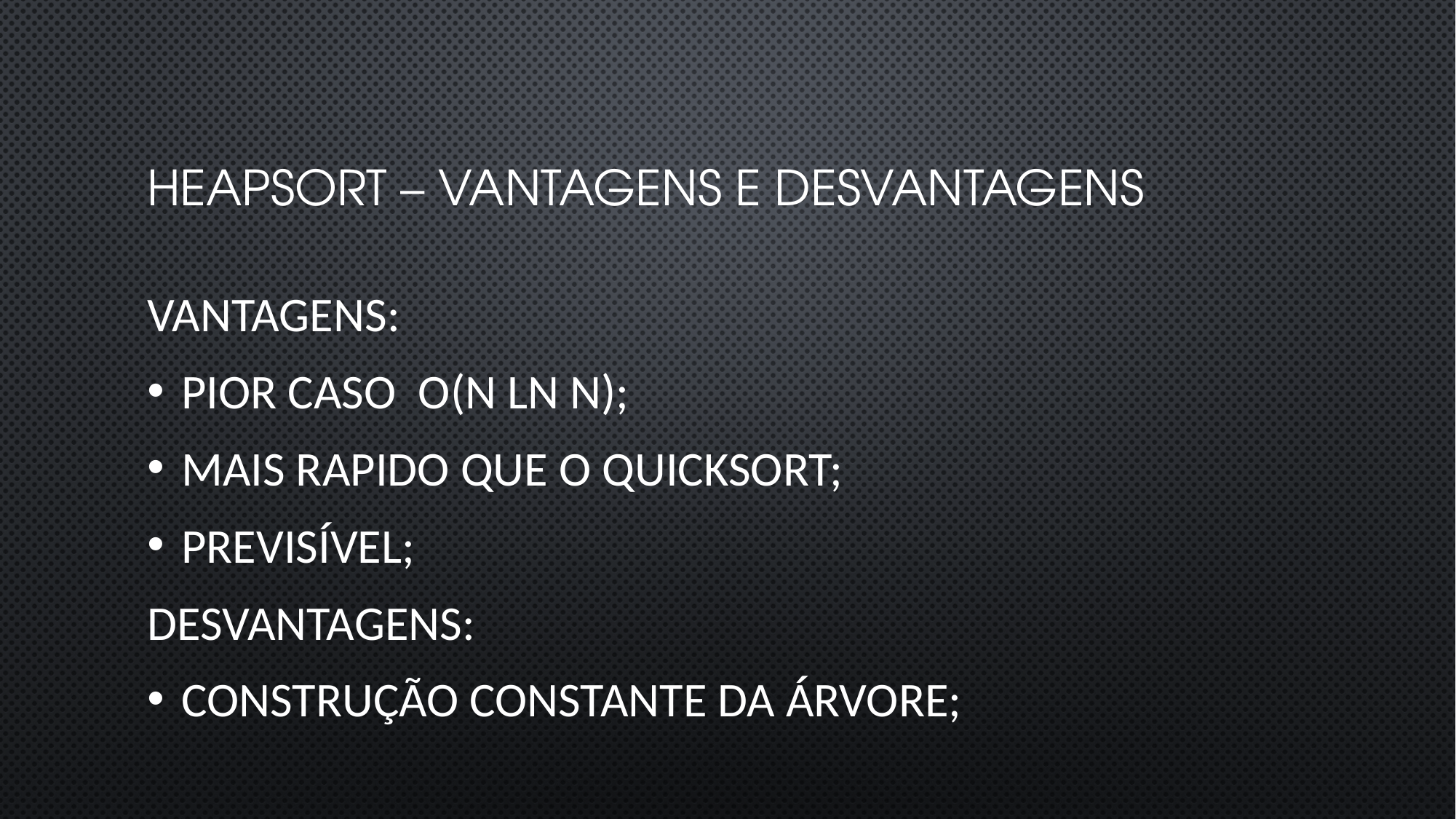

# HEAPSORT – VANTAGENS E DESVANTAGENS
Vantagens:
Pior caso  O(n ln n);
Mais rapido que o Quicksort;
Previsível;
Desvantagens:
Construção constante da árvore;